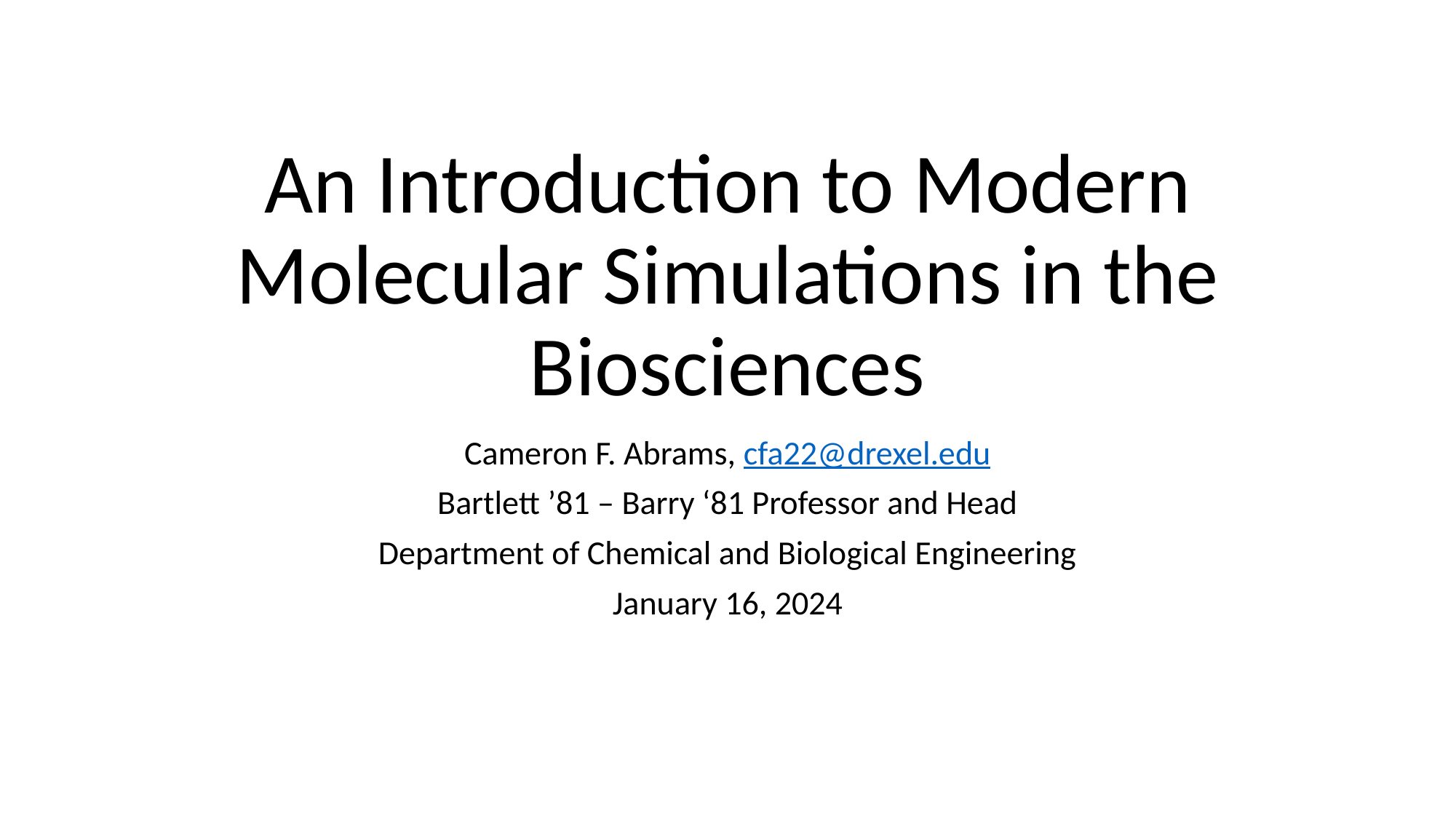

# An Introduction to Modern Molecular Simulations in the Biosciences
Cameron F. Abrams, cfa22@drexel.edu
Bartlett ’81 – Barry ‘81 Professor and Head
Department of Chemical and Biological Engineering
January 16, 2024